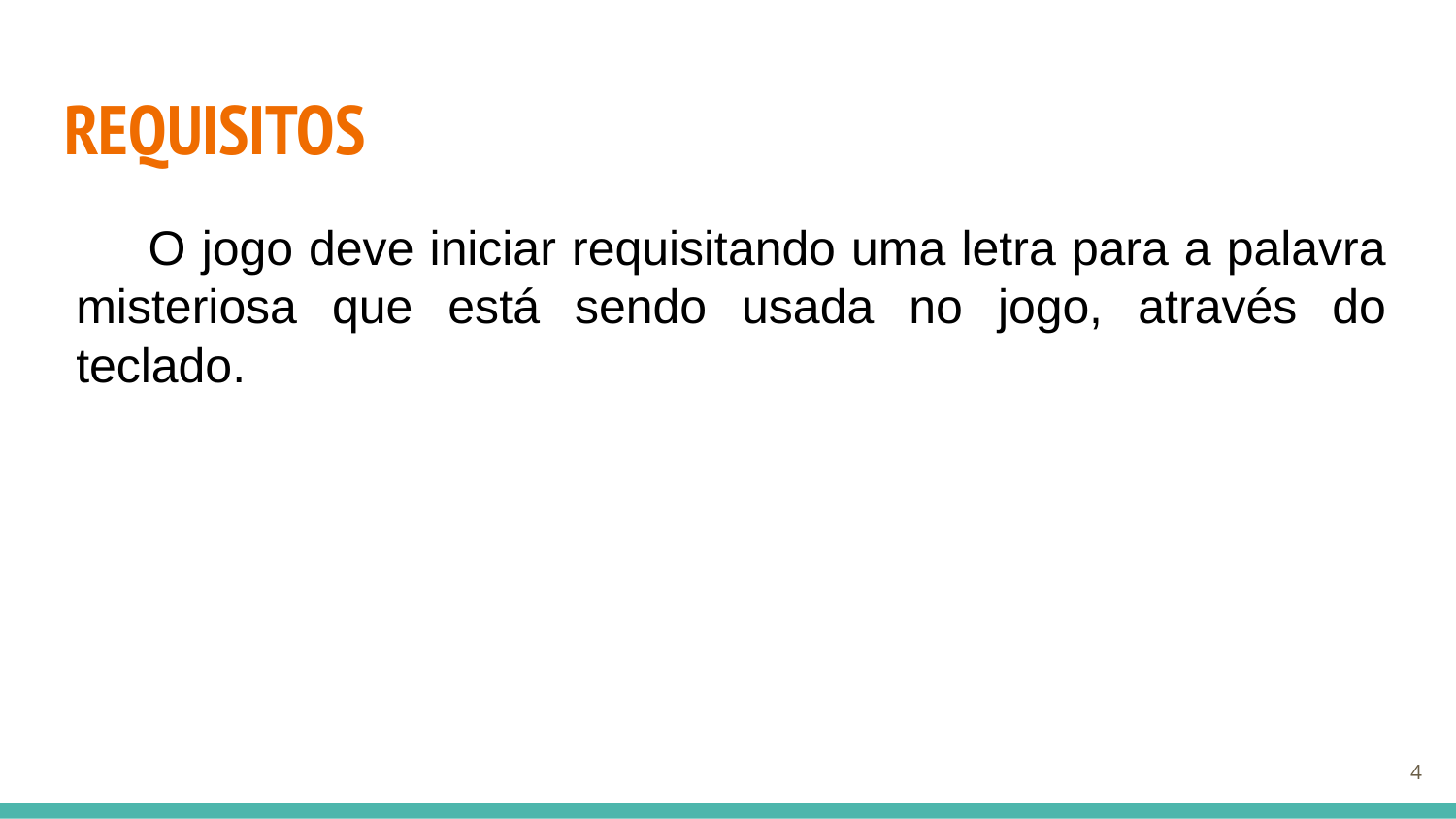

# REQUISITOS
O jogo deve iniciar requisitando uma letra para a palavra misteriosa que está sendo usada no jogo, através do teclado.
4